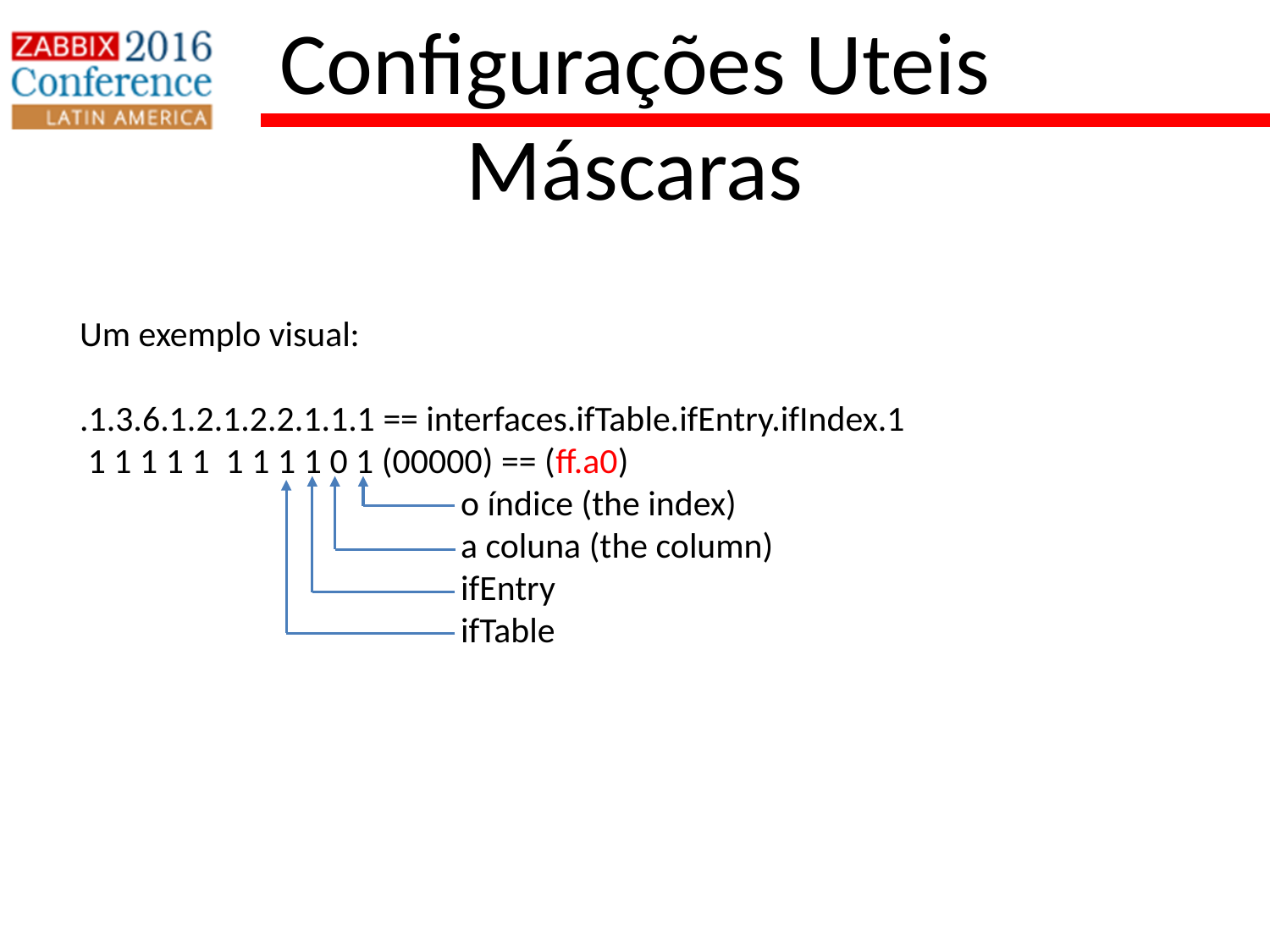

Configurações Uteis
Máscaras
Um exemplo visual:

.1.3.6.1.2.1.2.2.1.1.1 == interfaces.ifTable.ifEntry.ifIndex.1
 1 1 1 1 1  1 1 1 1 0 1 (00000) == (ff.a0)
			o índice (the index)
			a coluna (the column)
			ifEntry
			ifTable